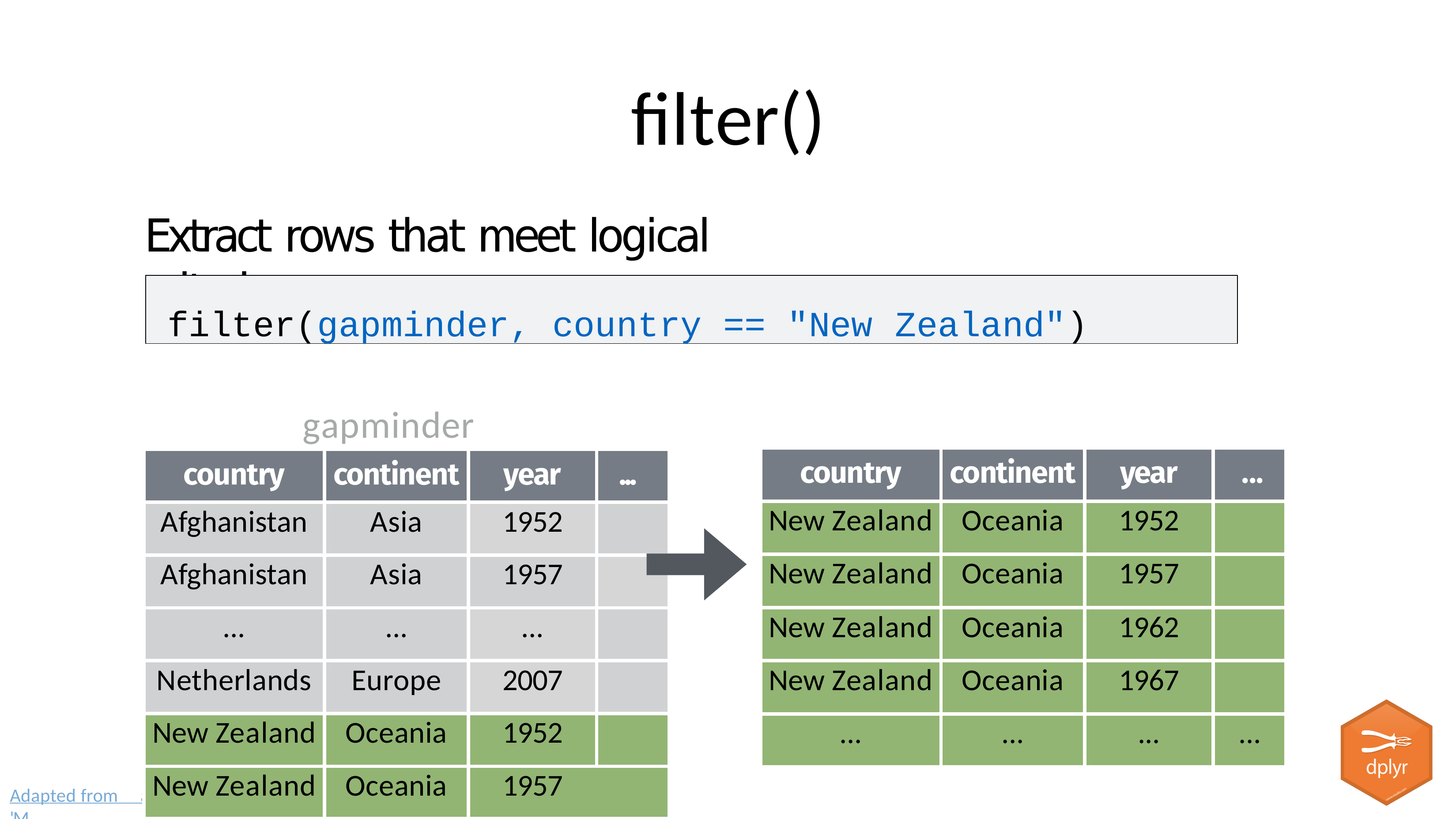

# filter()
Extract rows that meet logical criteria.
filter(gapminder, country == "New Zealand")
gapminder
| country | continent | year | ... |
| --- | --- | --- | --- |
| New Zealand | Oceania | 1952 |  |
| New Zealand | Oceania | 1957 |  |
| New Zealand | Oceania | 1962 |  |
| New Zealand | Oceania | 1967 |  |
| ... | ... | ... | ... |
| country | continent | year | ... |
| --- | --- | --- | --- |
| Afghanistan | Asia | 1952 |  |
| Afghanistan | Asia | 1957 |  |
| ... | ... | ... |  |
| Netherlands | Europe | 2007 |  |
| New Zealand | Oceania | 1952 |  |
| New Zealand | Oceania | 1957 |  |

Adapted from 'M
aster the tidyverse' CC
by RStudio